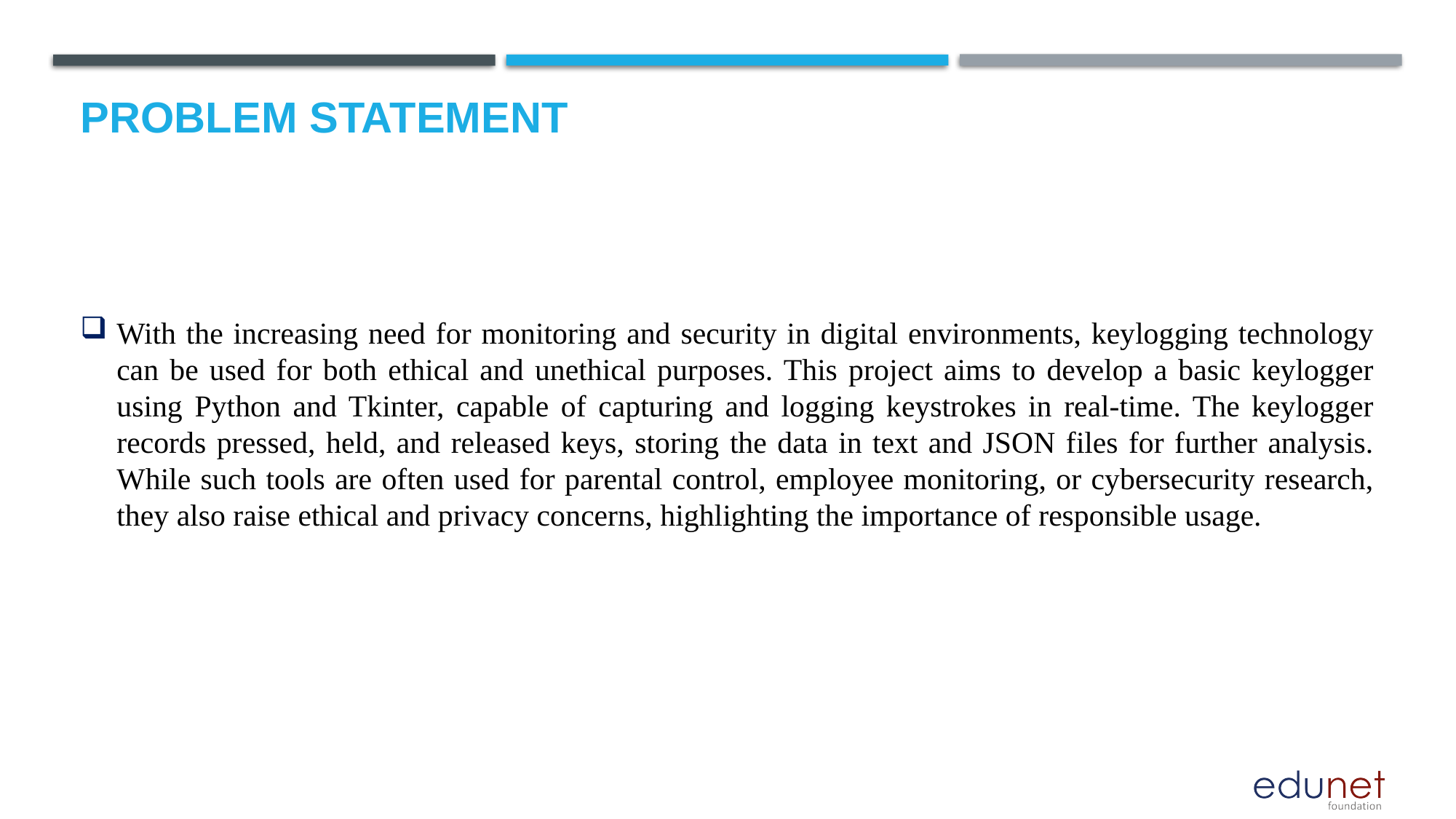

# Problem Statement

With the increasing need for monitoring and security in digital environments, keylogging technology can be used for both ethical and unethical purposes. This project aims to develop a basic keylogger using Python and Tkinter, capable of capturing and logging keystrokes in real-time. The keylogger records pressed, held, and released keys, storing the data in text and JSON files for further analysis. While such tools are often used for parental control, employee monitoring, or cybersecurity research, they also raise ethical and privacy concerns, highlighting the importance of responsible usage.